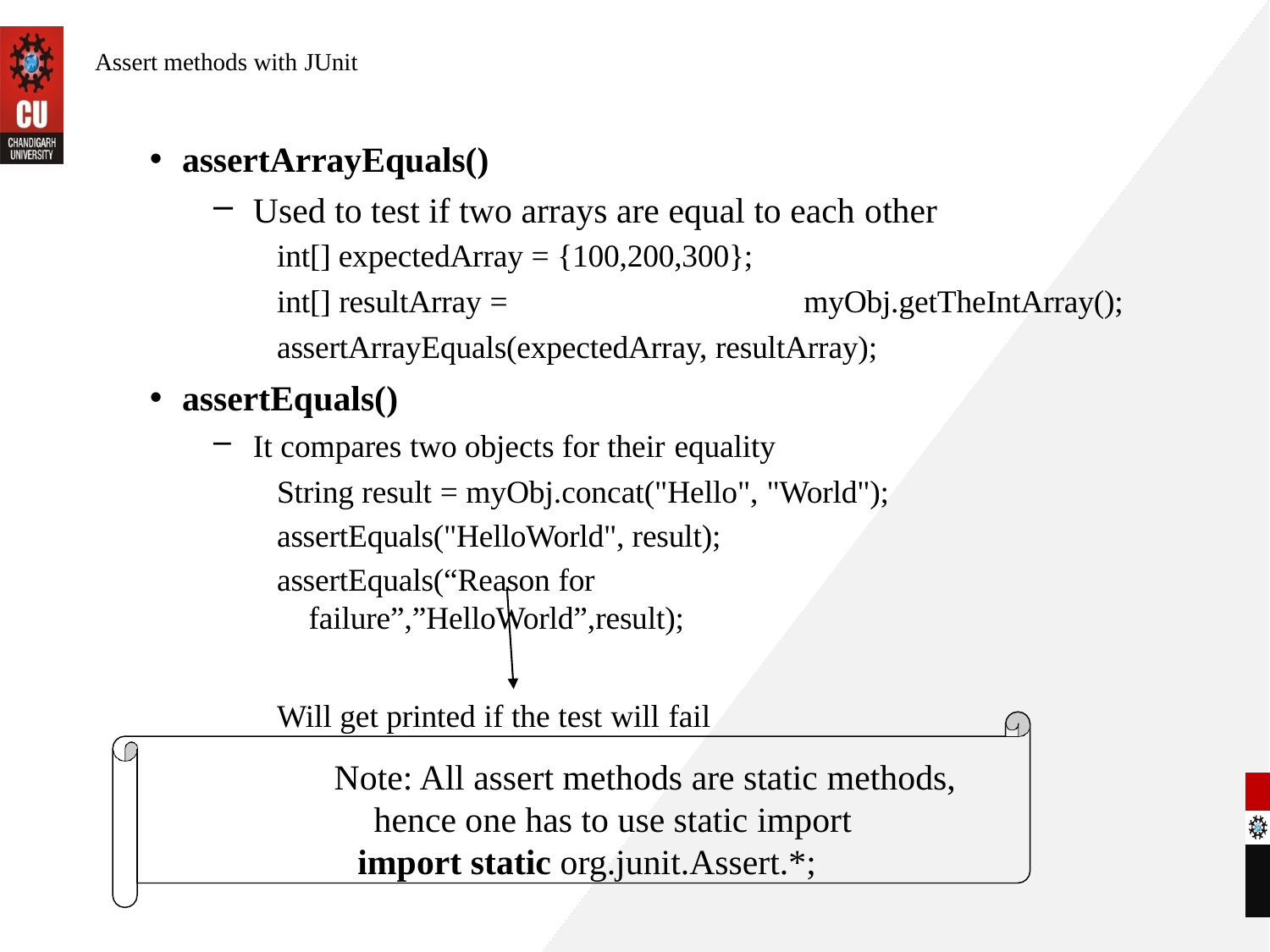

# Assert methods with JUnit
assertArrayEquals()
Used to test if two arrays are equal to each other
int[] expectedArray = {100,200,300};
int[] resultArray =	myObj.getTheIntArray();  assertArrayEquals(expectedArray, resultArray);
assertEquals()
It compares two objects for their equality
String result = myObj.concat("Hello", "World");  assertEquals("HelloWorld", result);  assertEquals(“Reason for
failure”,”HelloWorld”,result);

Will get printed if the test will fail
Note: All assert methods are static methods,  hence one has to use static import
import static org.junit.Assert.*;